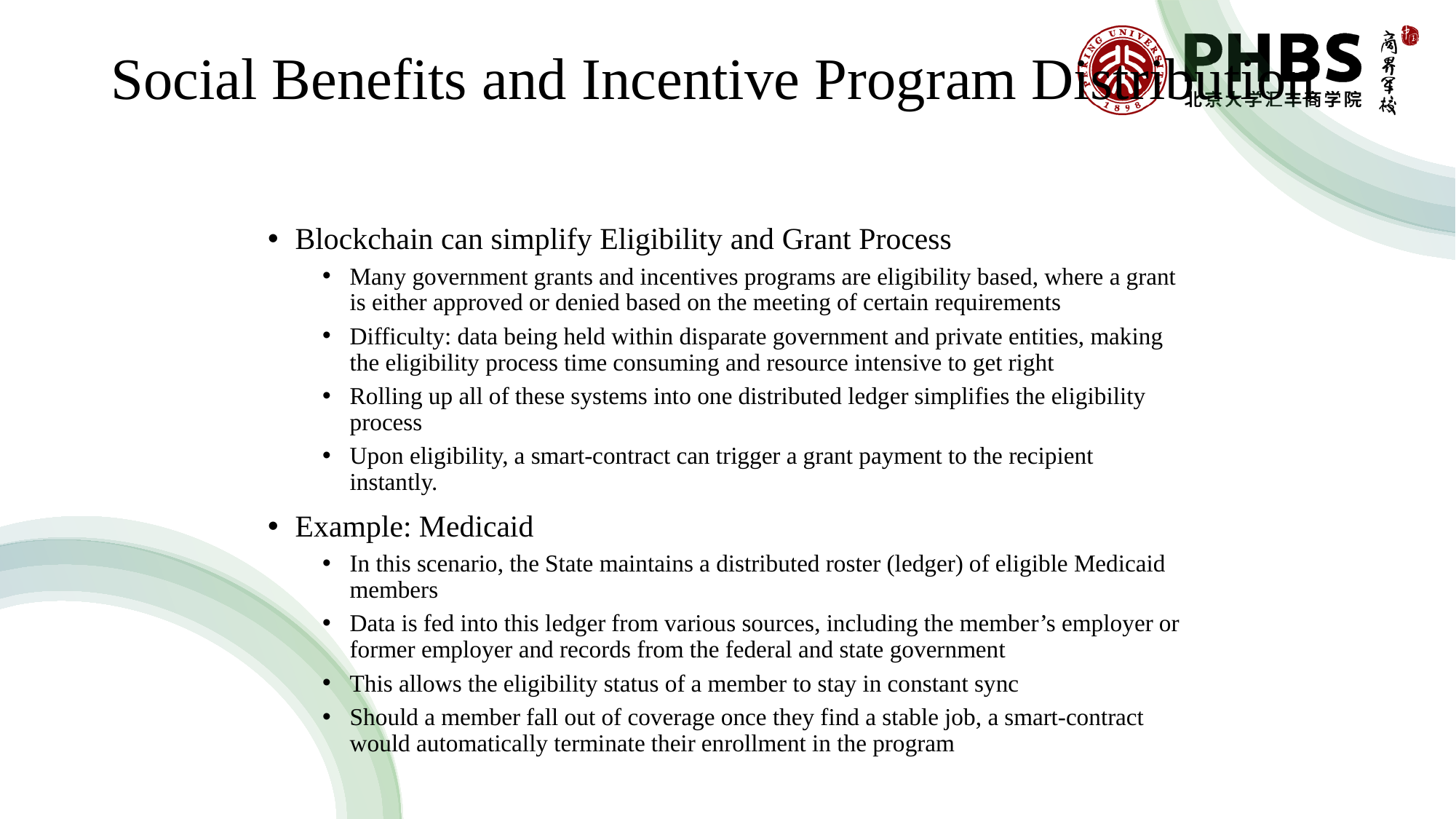

# Social Benefits and Incentive Program Distribution
Blockchain can simplify Eligibility and Grant Process
Many government grants and incentives programs are eligibility based, where a grant is either approved or denied based on the meeting of certain requirements
Difficulty: data being held within disparate government and private entities, making the eligibility process time consuming and resource intensive to get right
Rolling up all of these systems into one distributed ledger simplifies the eligibility process
Upon eligibility, a smart-contract can trigger a grant payment to the recipient instantly.
Example: Medicaid
In this scenario, the State maintains a distributed roster (ledger) of eligible Medicaid members
Data is fed into this ledger from various sources, including the member’s employer or former employer and records from the federal and state government
This allows the eligibility status of a member to stay in constant sync
Should a member fall out of coverage once they find a stable job, a smart-contract would automatically terminate their enrollment in the program